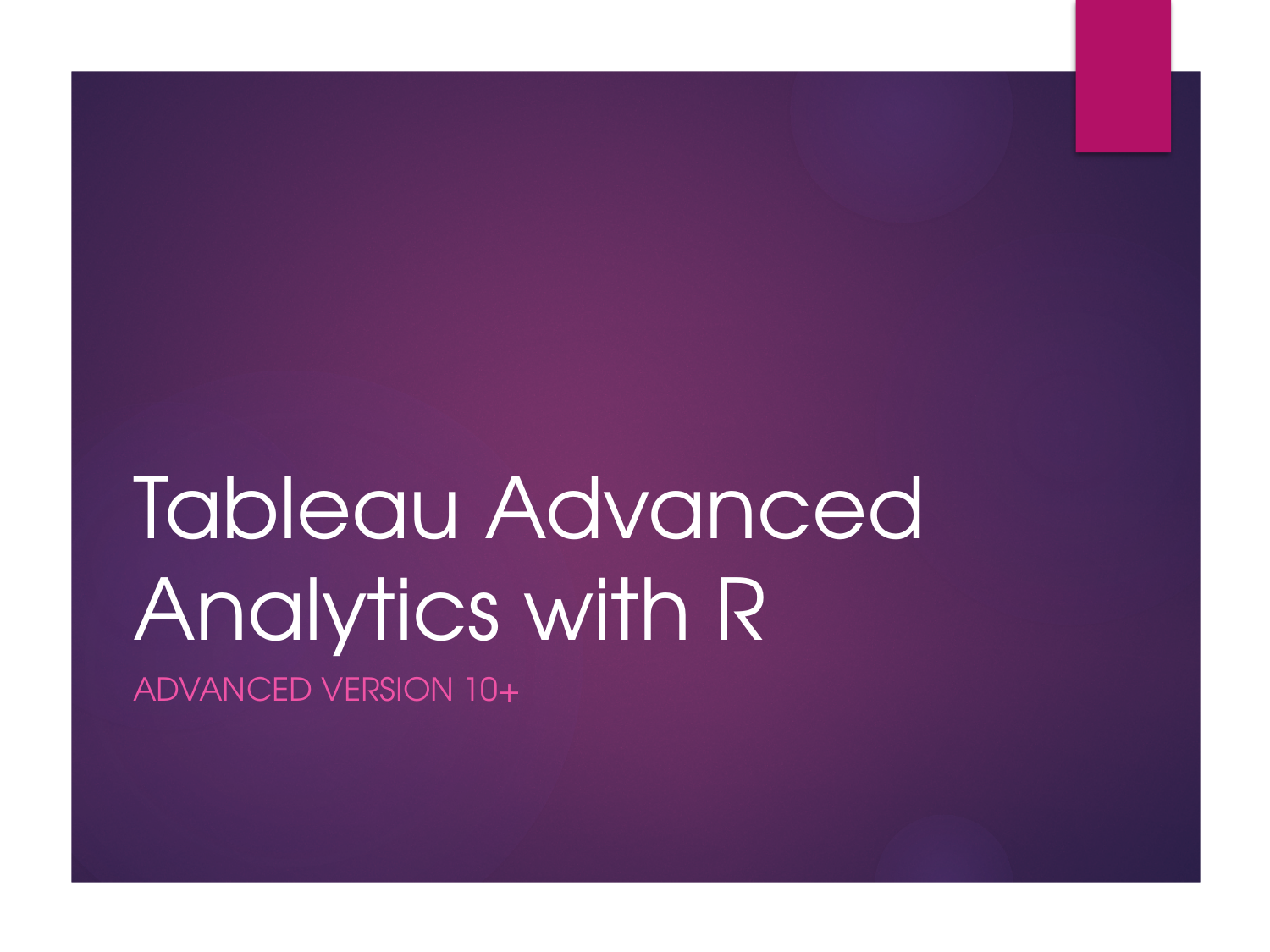

# Tableau Advanced Analytics with R
Advanced Version 10+